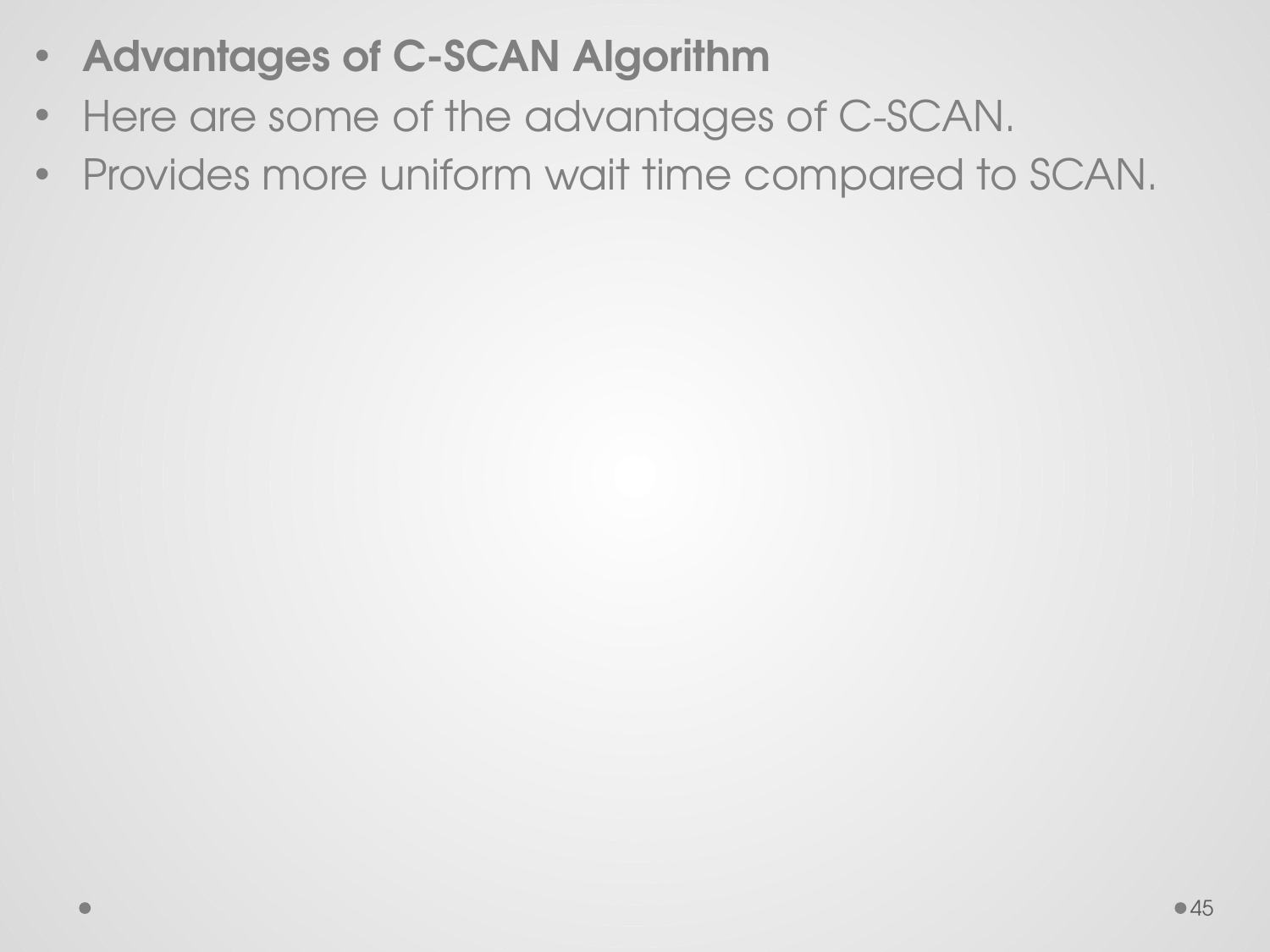

Advantages of C-SCAN Algorithm
Here are some of the advantages of C-SCAN.
Provides more uniform wait time compared to SCAN.

45